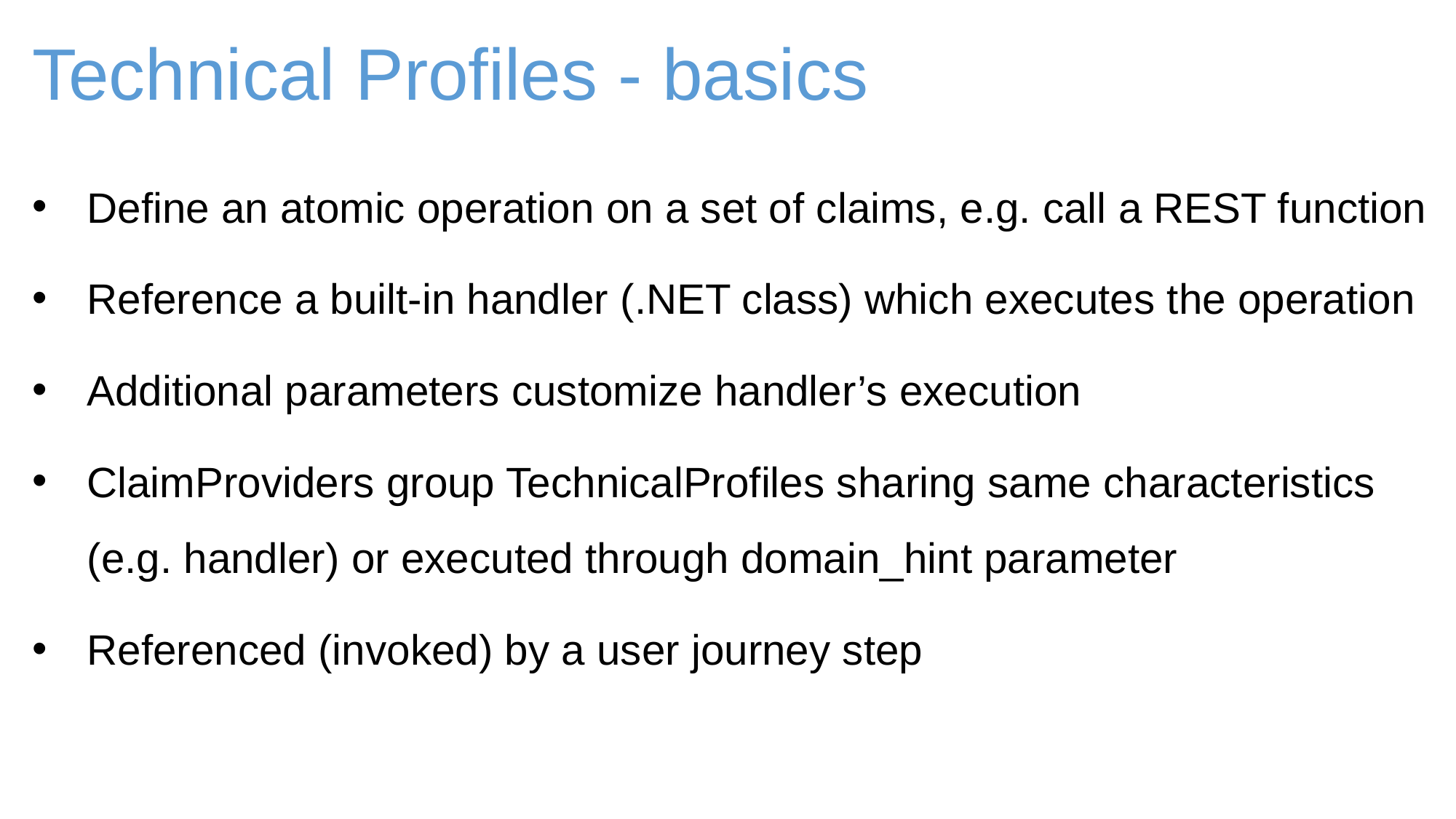

# Technical Profiles - basics
Define an atomic operation on a set of claims, e.g. call a REST function
Reference a built-in handler (.NET class) which executes the operation
Additional parameters customize handler’s execution
ClaimProviders group TechnicalProfiles sharing same characteristics  (e.g. handler) or executed through domain_hint parameter
Referenced (invoked) by a user journey step